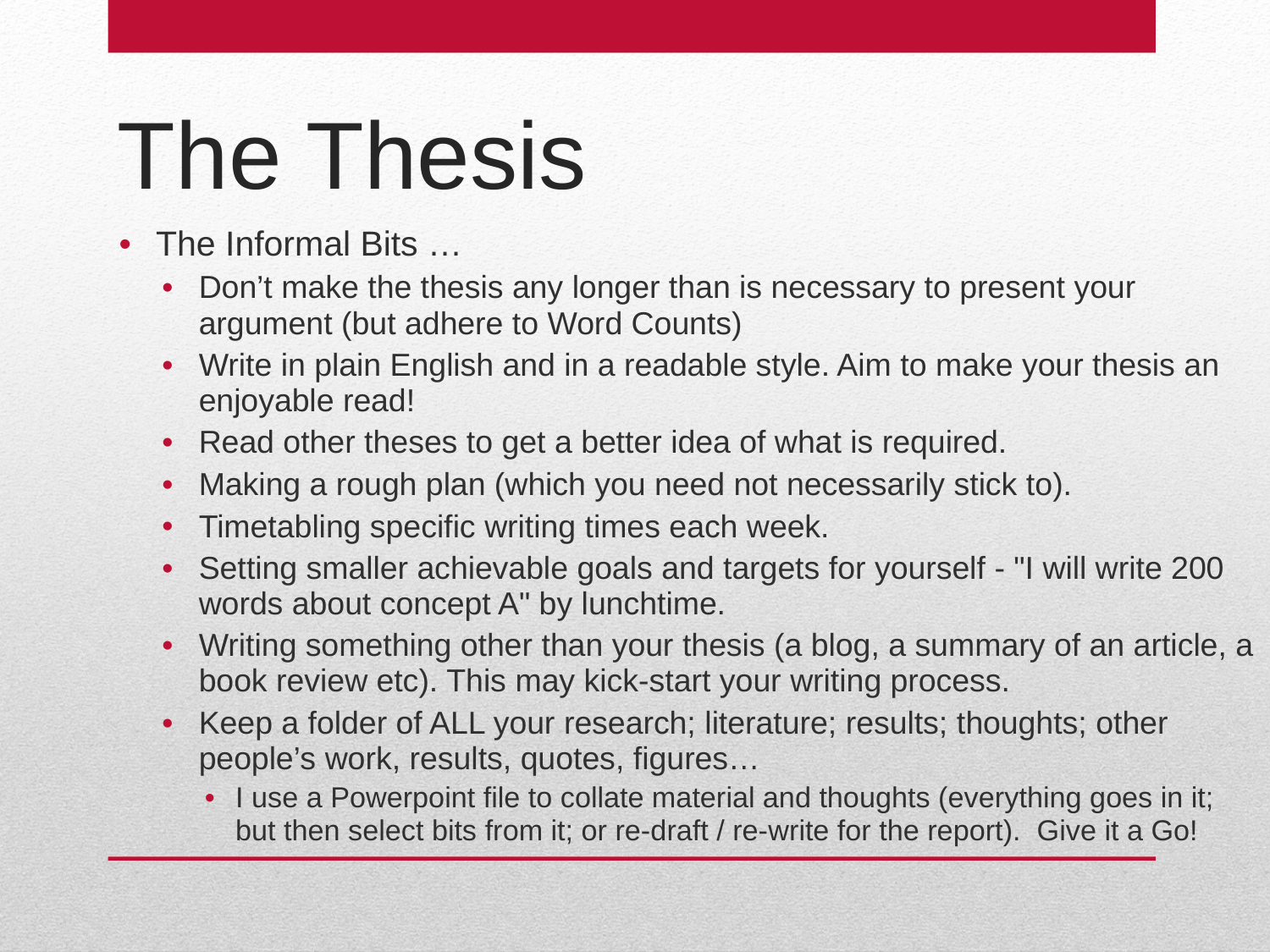

# The Thesis
The Informal Bits …
Don’t make the thesis any longer than is necessary to present your argument (but adhere to Word Counts)
Write in plain English and in a readable style. Aim to make your thesis an enjoyable read!
Read other theses to get a better idea of what is required.
Making a rough plan (which you need not necessarily stick to).
Timetabling specific writing times each week.
Setting smaller achievable goals and targets for yourself - "I will write 200 words about concept A" by lunchtime.
Writing something other than your thesis (a blog, a summary of an article, a book review etc). This may kick-start your writing process.
Keep a folder of ALL your research; literature; results; thoughts; other people’s work, results, quotes, figures…
I use a Powerpoint file to collate material and thoughts (everything goes in it; but then select bits from it; or re-draft / re-write for the report).  Give it a Go!